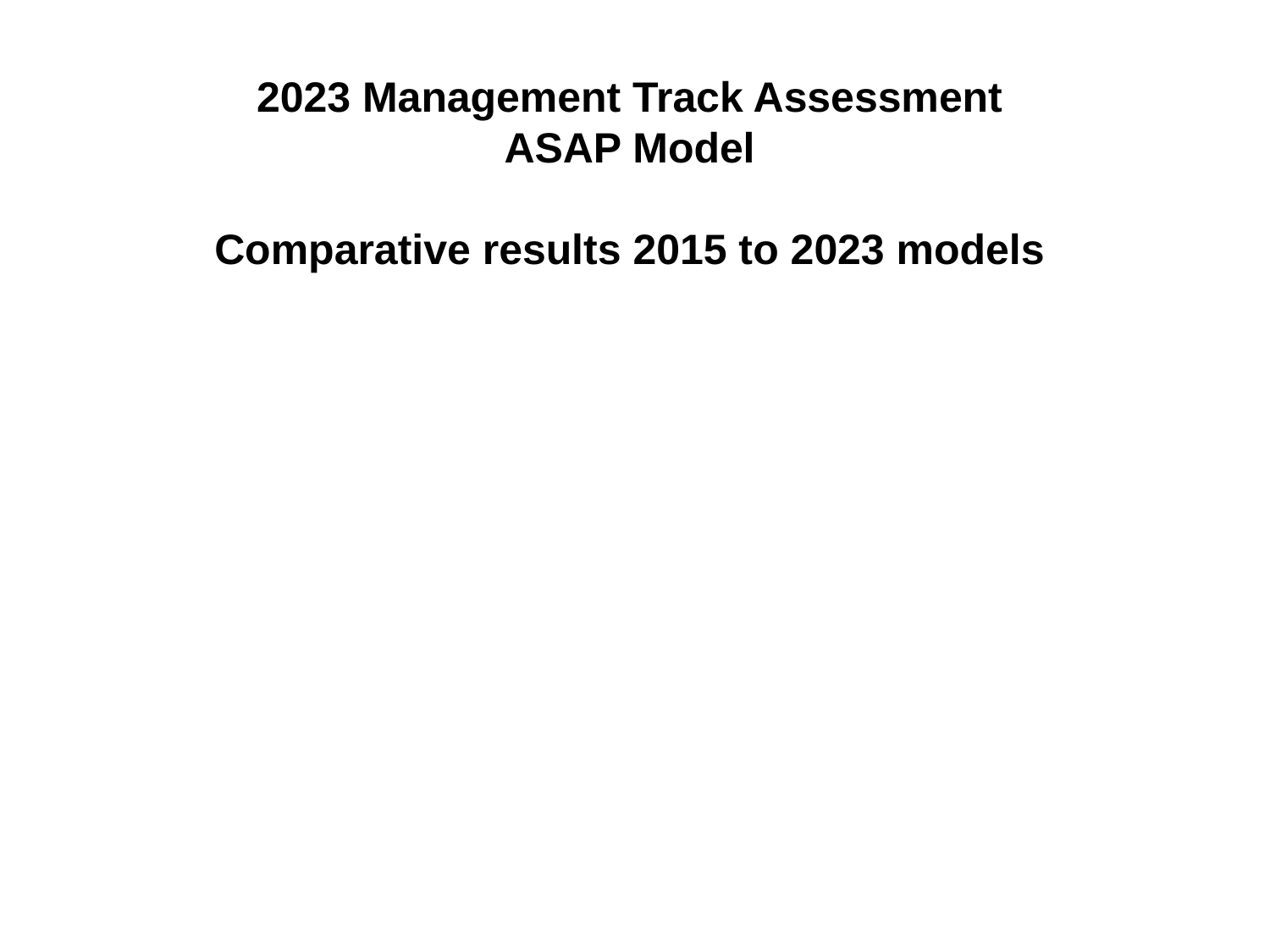

2023 Management Track Assessment
ASAP Model
Comparative results 2015 to 2023 models